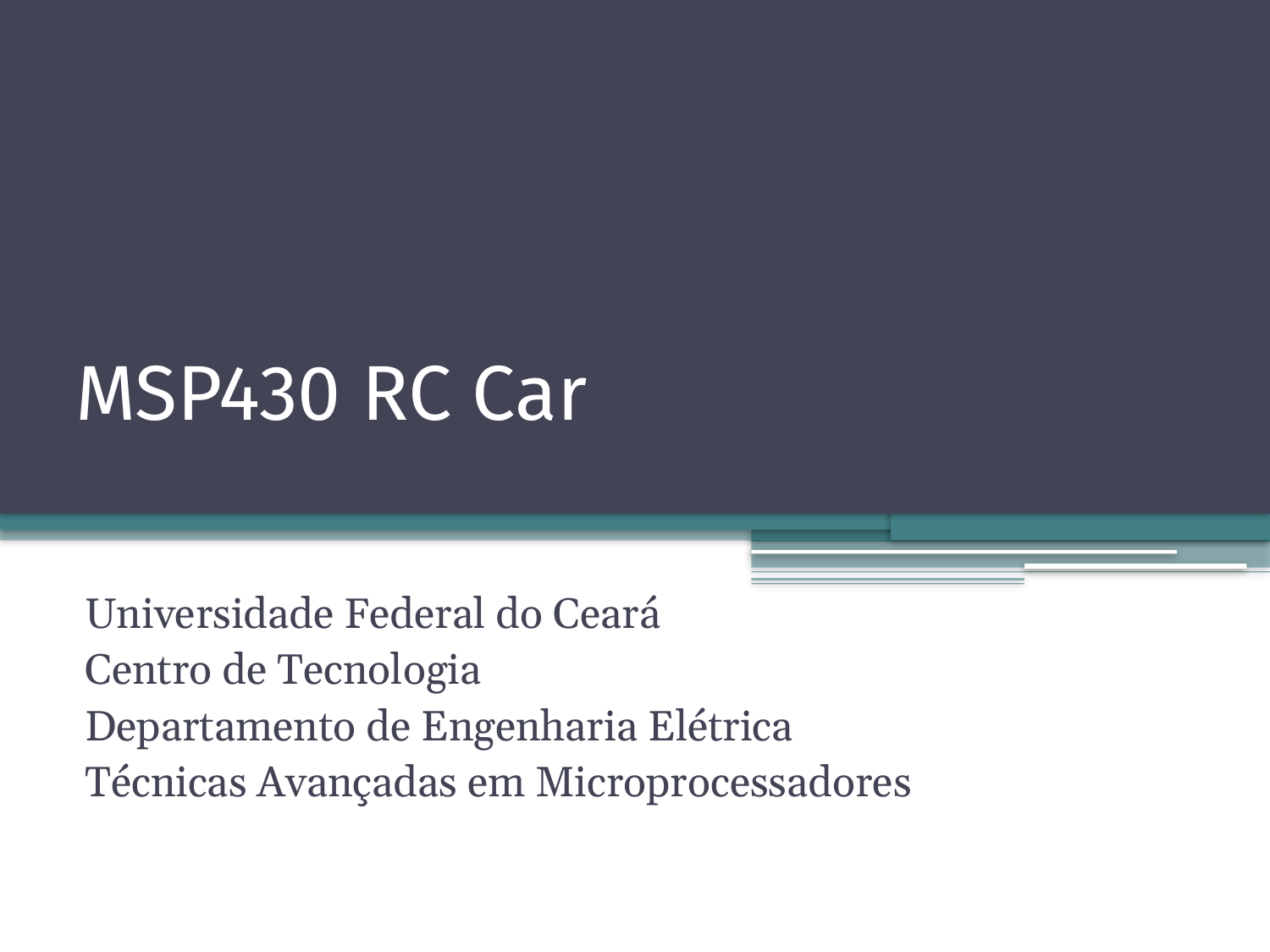

# MSP430 RC Car
Universidade Federal do Ceará
Centro de Tecnologia
Departamento de Engenharia Elétrica
Técnicas Avançadas em Microprocessadores